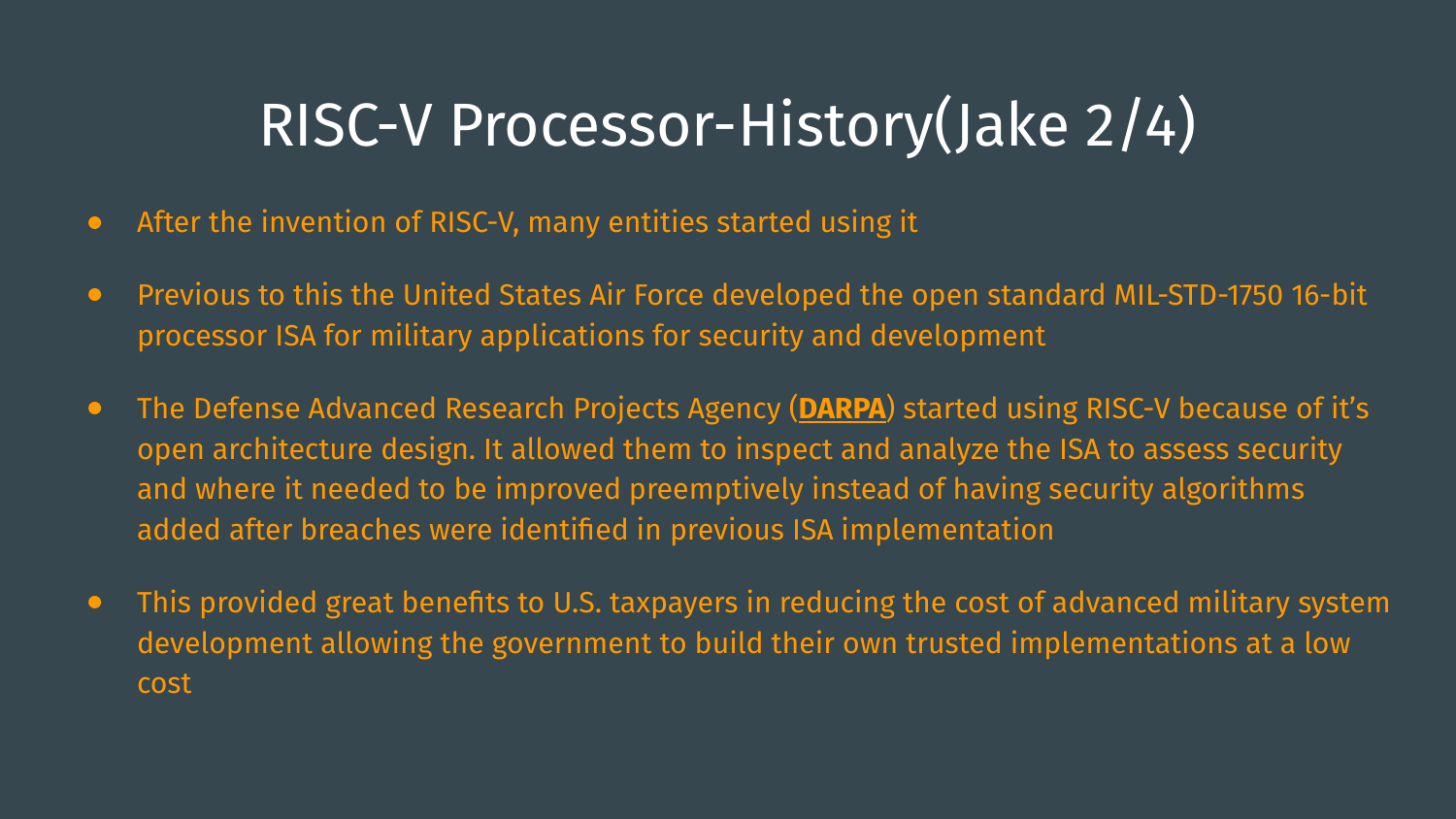

# RISC-V Processor-History(Jake 2/4)
After the invention of RISC-V, many entities started using it
Previous to this the United States Air Force developed the open standard MIL-STD-1750 16-bit processor ISA for military applications for security and development
The Defense Advanced Research Projects Agency (DARPA) started using RISC-V because of it’s open architecture design. It allowed them to inspect and analyze the ISA to assess security and where it needed to be improved preemptively instead of having security algorithms added after breaches were identified in previous ISA implementation
This provided great benefits to U.S. taxpayers in reducing the cost of advanced military system development allowing the government to build their own trusted implementations at a low cost